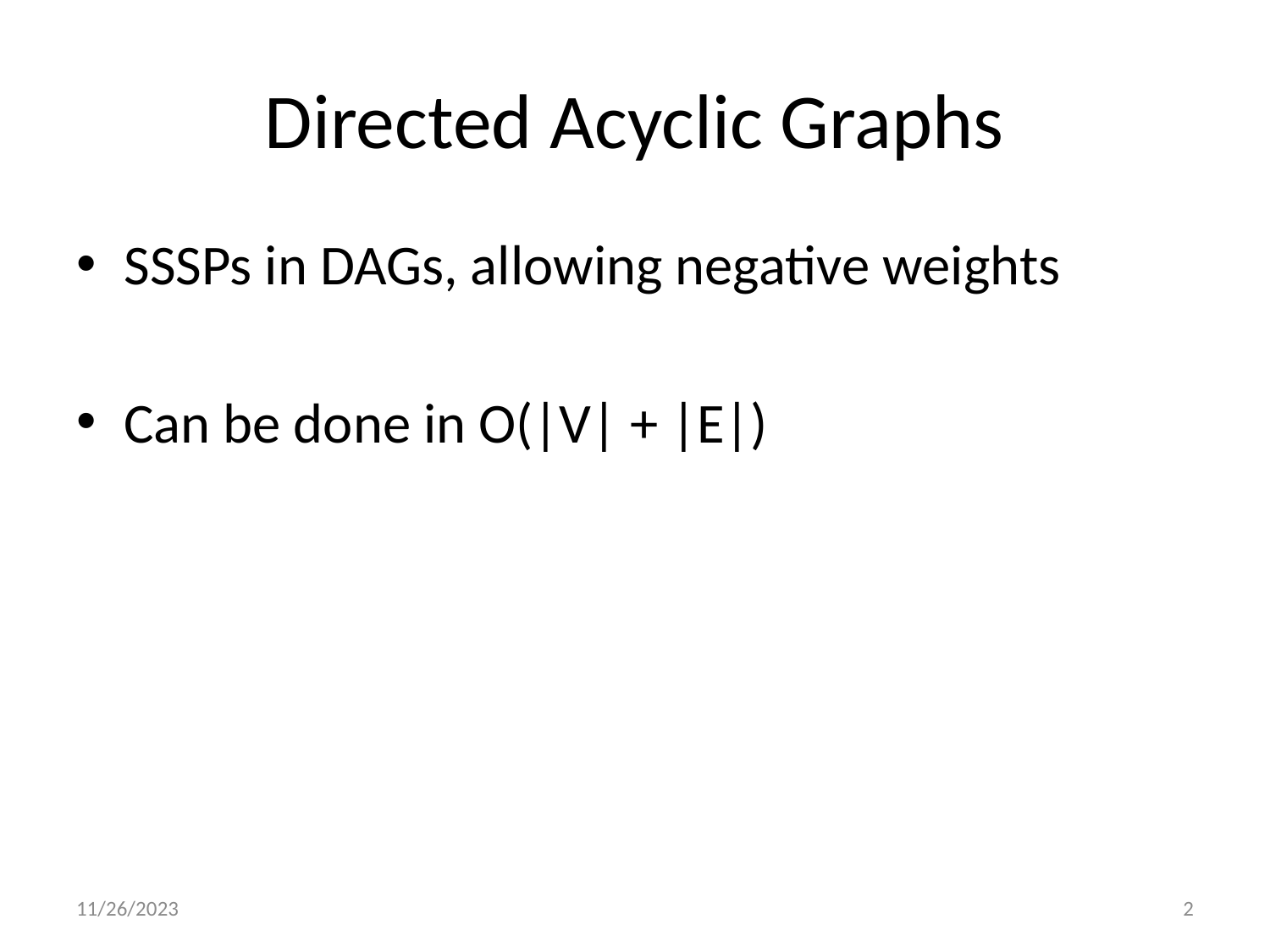

# Directed Acyclic Graphs
SSSPs in DAGs, allowing negative weights

Can be done in O(|V| + |E|)

11/26/2023
2